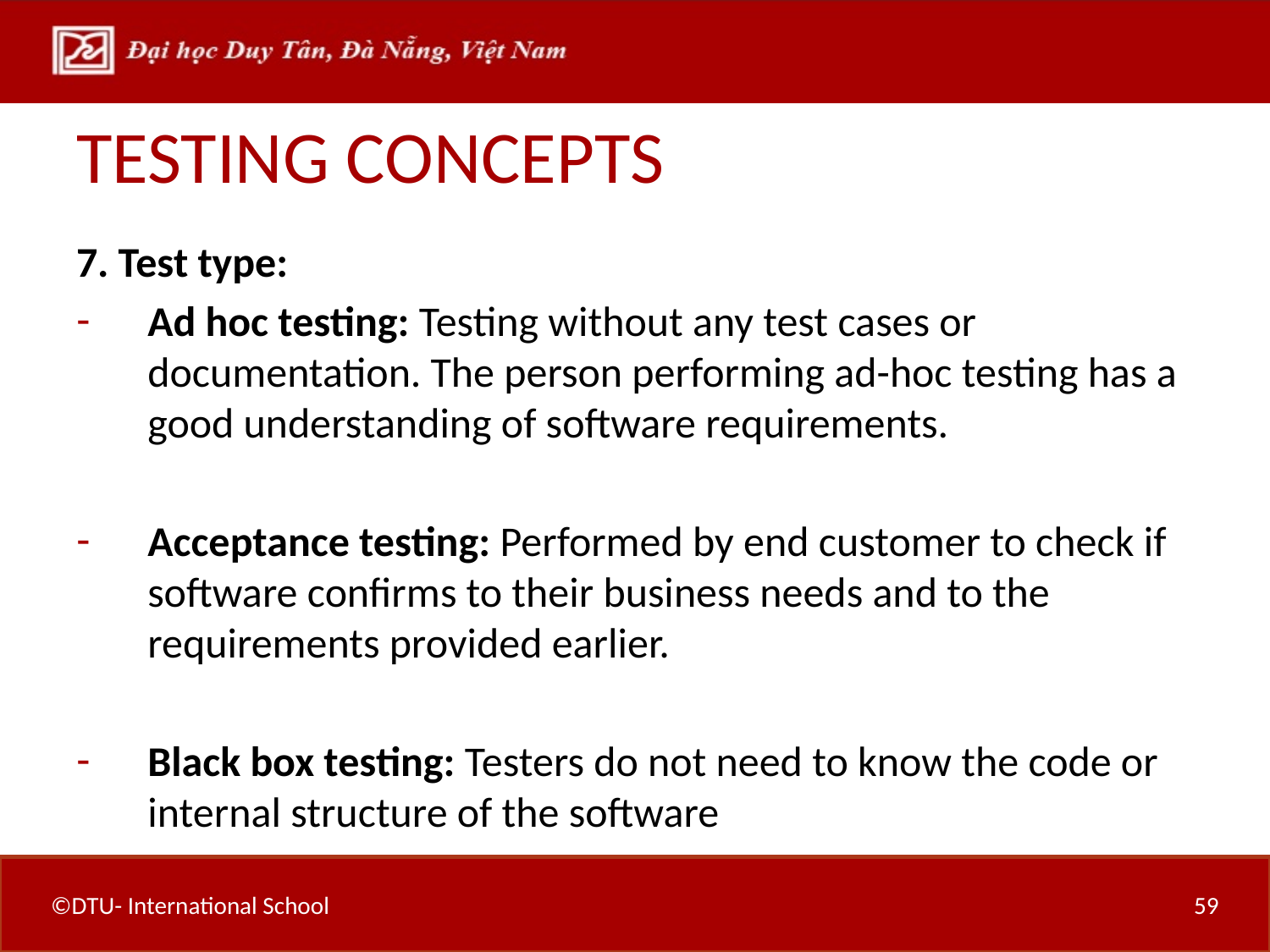

# TESTING CONCEPTS
7. Test type:
Ad hoc testing: Testing without any test cases or documentation. The person performing ad-hoc testing has a good understanding of software requirements.

Acceptance testing: Performed by end customer to check if software confirms to their business needs and to the requirements provided earlier.

Black box testing: Testers do not need to know the code or internal structure of the software